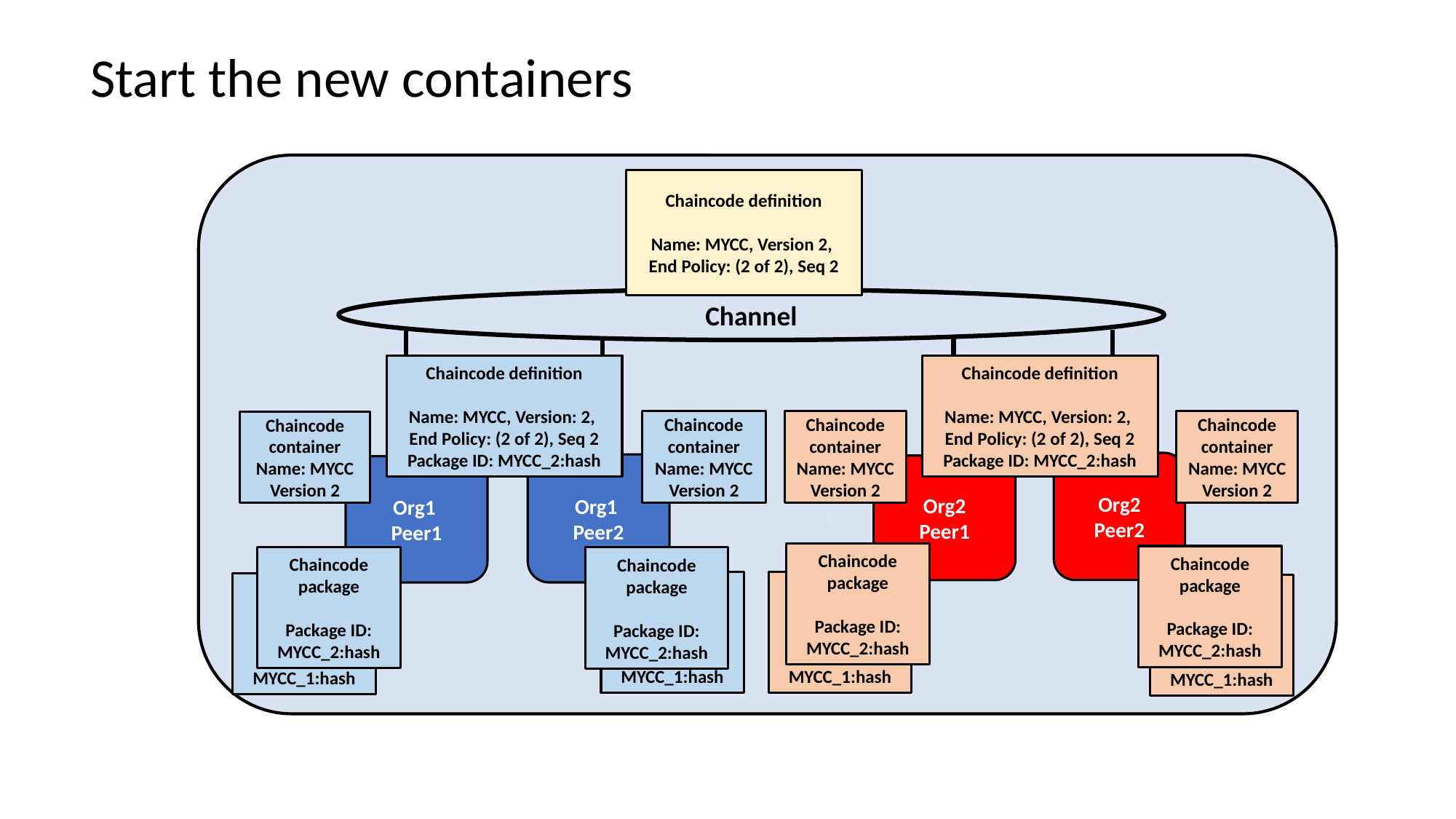

Start the new containers

Chaincode definition

Name: MYCC, Version 2,
End Policy: (2 of 2), Seq 2
Channel
Chaincode definition

Name: MYCC, Version: 2,
End Policy: (2 of 2), Seq 2
Package ID: MYCC_2:hash
Chaincode definition

Name: MYCC, Version: 2,
End Policy: (2 of 2), Seq 2
Package ID: MYCC_2:hash
Chaincode container
Name: MYCC
Version 2
Chaincode container
Name: MYCC
Version 2
Chaincode container
Name: MYCC
Version 2
Chaincode container
Name: MYCC
Version 2
Org2 Peer2
Org1
Peer2
Org2
Peer1
Org1
Peer1

Chaincode package

Package ID: MYCC_2:hash
Chaincode package

Package ID: MYCC_2:hash
Chaincode package

Package ID: MYCC_2:hash
Chaincode package

Package ID: MYCC_2:hash
Chaincode package

Package ID: MYCC_1:hash
Chaincode package

Package ID: MYCC_1:hash
Chaincode package

Package ID: MYCC_1:hash
Chaincode package

Package ID: MYCC_1:hash